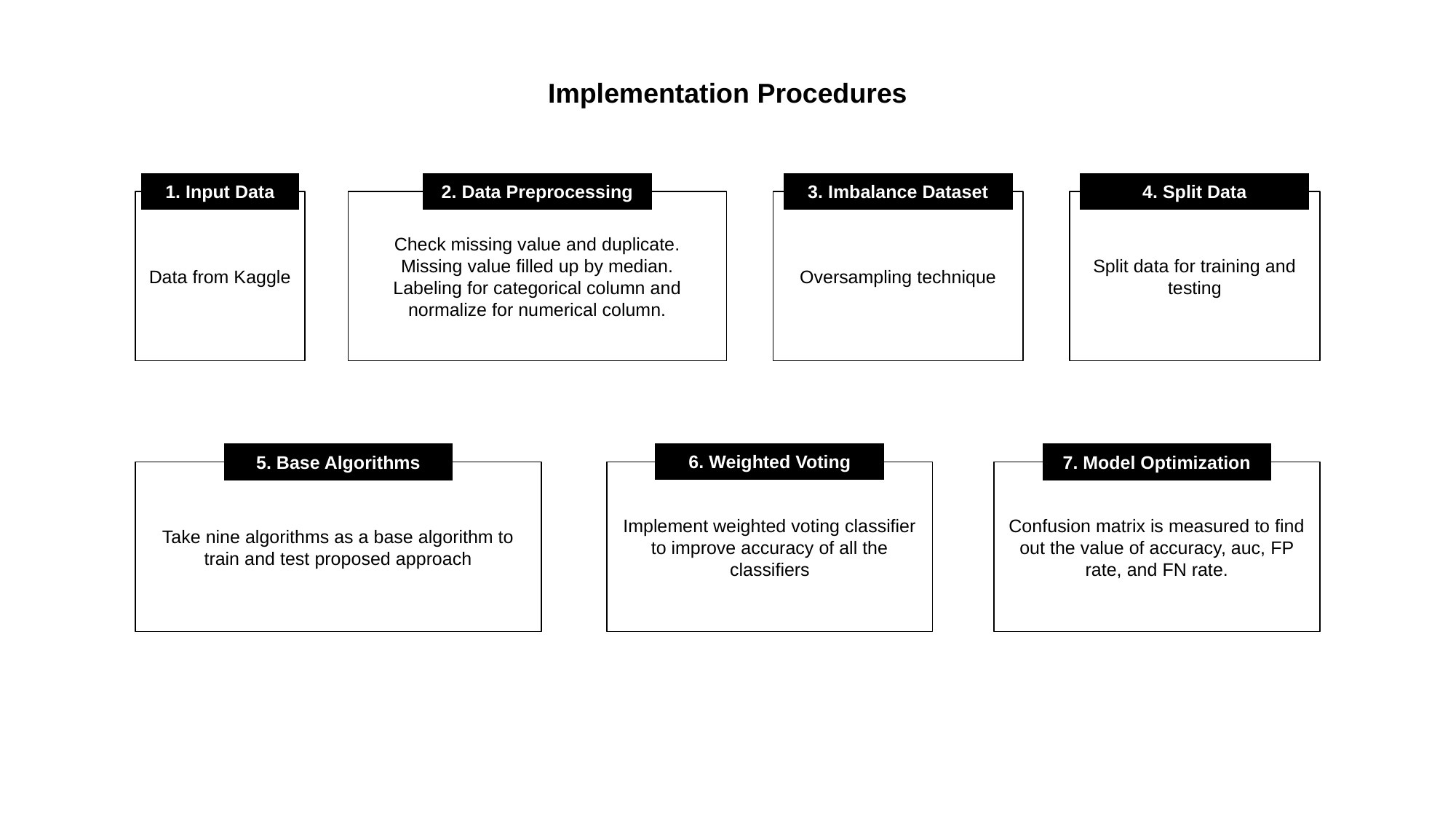

Implementation Procedures
2. Data Preprocessing
4. Split Data
3. Imbalance Dataset
1. Input Data
Split data for training and testing
Check missing value and duplicate.
Missing value filled up by median.
Labeling for categorical column and normalize for numerical column.
Oversampling technique
Data from Kaggle
6. Weighted Voting
5. Base Algorithms
7. Model Optimization
Take nine algorithms as a base algorithm to train and test proposed approach
Implement weighted voting classifier to improve accuracy of all the classifiers
Confusion matrix is measured to find out the value of accuracy, auc, FP rate, and FN rate.